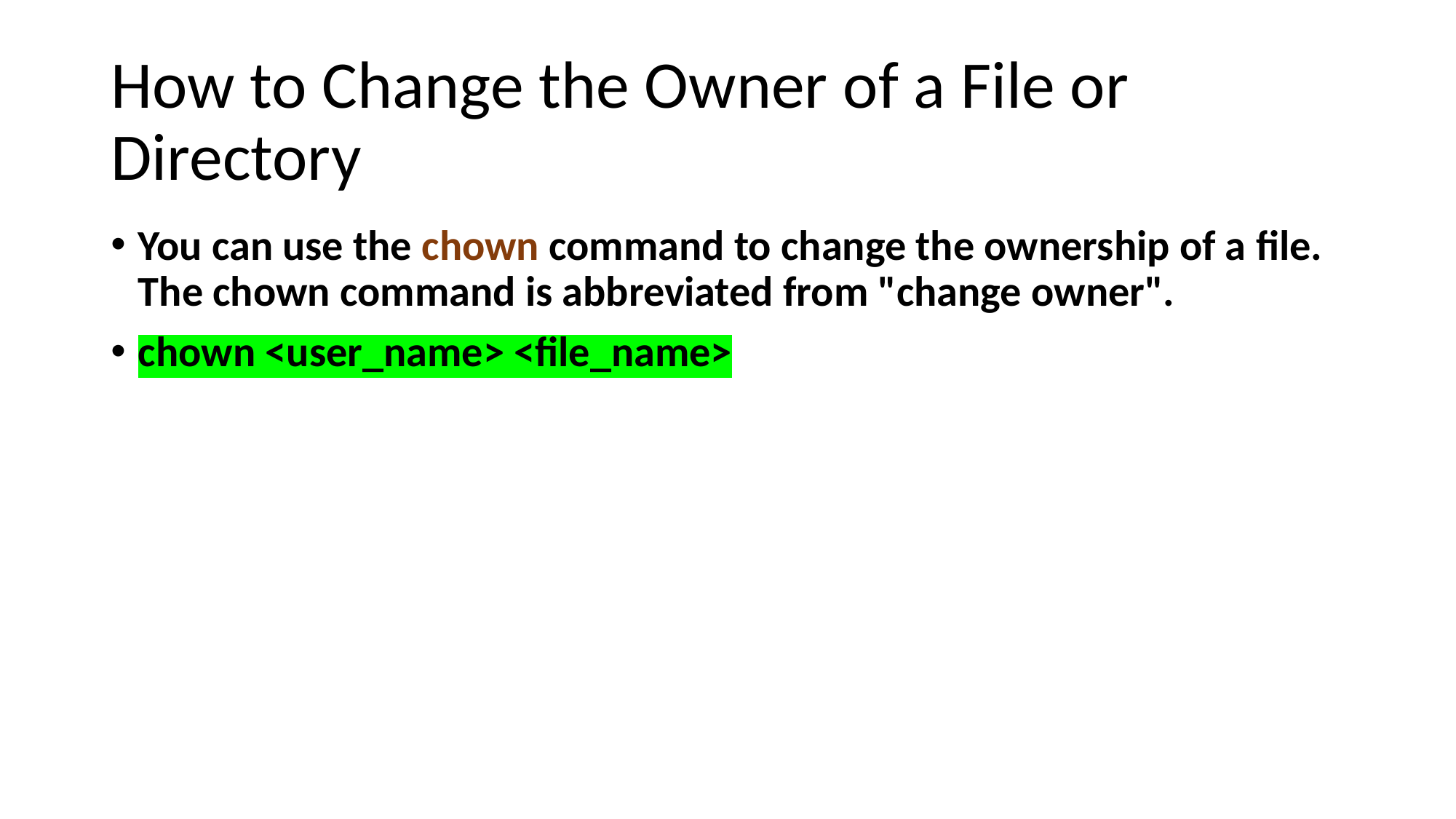

# How to Change the Owner of a File or Directory
You can use the chown command to change the ownership of a file. The chown command is abbreviated from "change owner".
chown <user_name> <file_name>